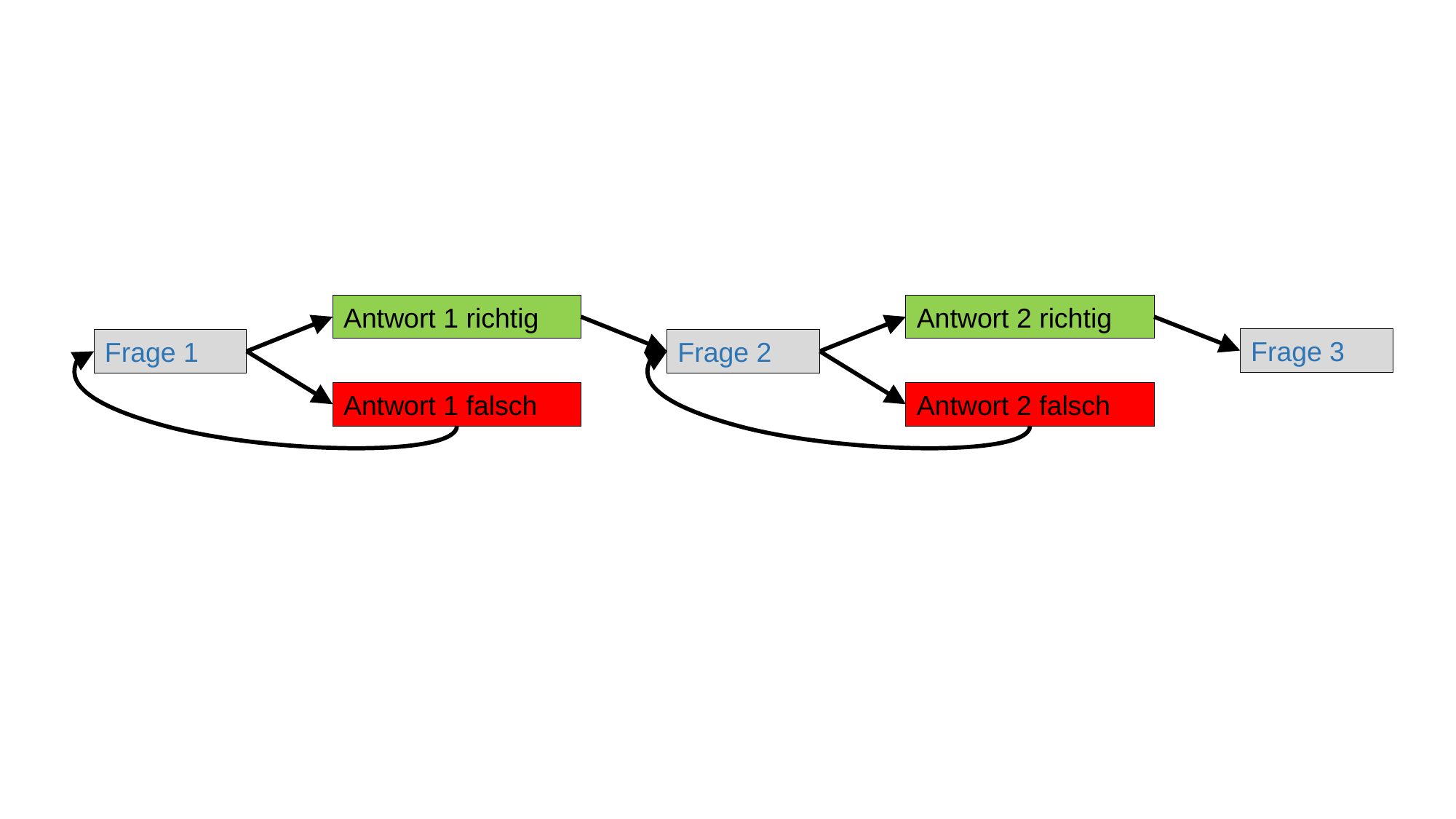

Antwort 1 richtig
Antwort 2 richtig
Frage 3
Frage 1
Frage 2
Antwort 1 falsch
Antwort 2 falsch